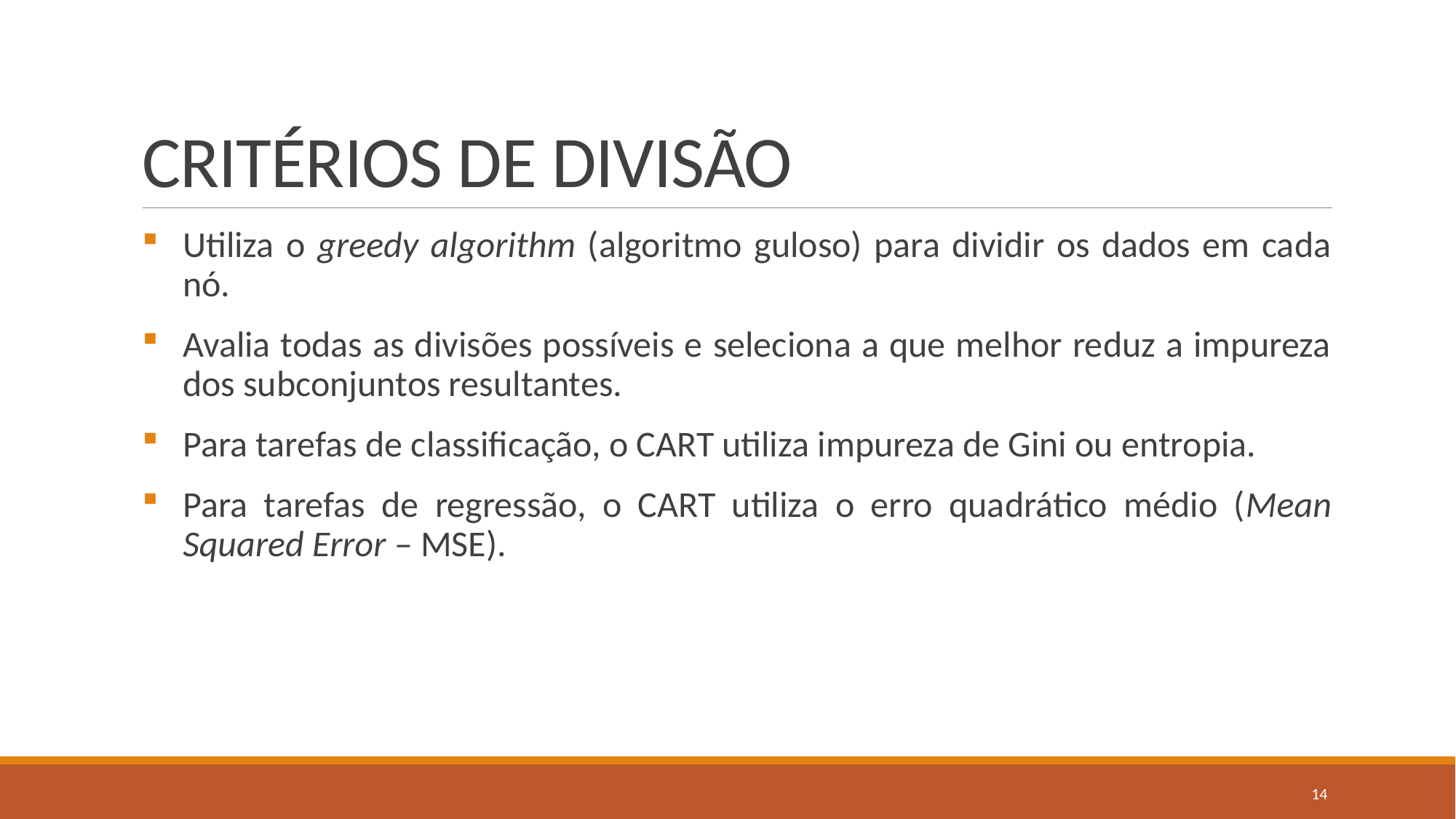

# CRITÉRIOS DE DIVISÃO
Utiliza o greedy algorithm (algoritmo guloso) para dividir os dados em cada nó.
Avalia todas as divisões possíveis e seleciona a que melhor reduz a impureza dos subconjuntos resultantes.
Para tarefas de classificação, o CART utiliza impureza de Gini ou entropia.
Para tarefas de regressão, o CART utiliza o erro quadrático médio (Mean Squared Error – MSE).
14